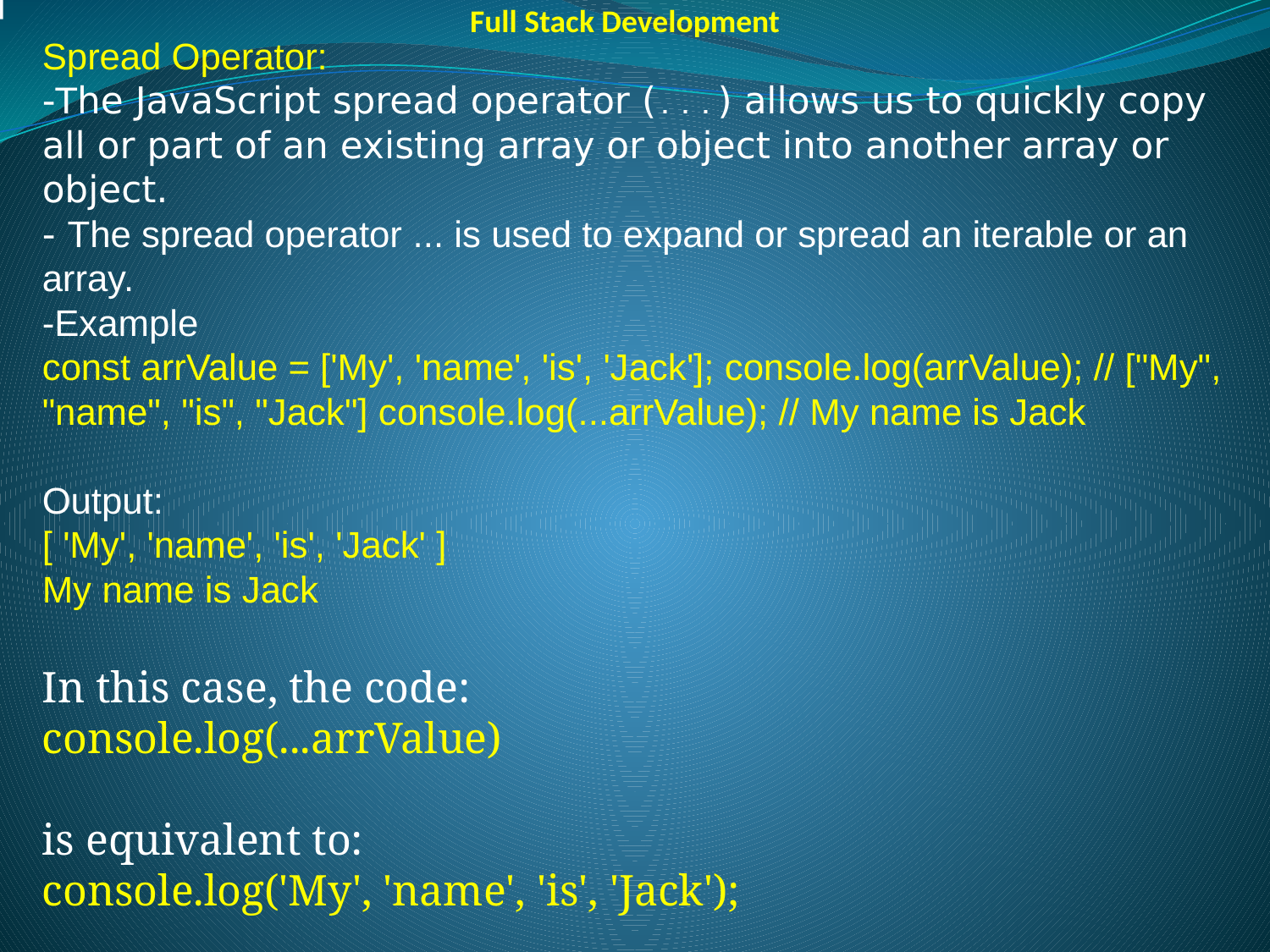

Full Stack Development
Spread Operator:
-The JavaScript spread operator (...) allows us to quickly copy all or part of an existing array or object into another array or object.
- The spread operator ... is used to expand or spread an iterable or an array.
-Example
const arrValue = ['My', 'name', 'is', 'Jack']; console.log(arrValue); // ["My", "name", "is", "Jack"] console.log(...arrValue); // My name is Jack

Output:
[ 'My', 'name', 'is', 'Jack' ]
My name is Jack

In this case, the code:
console.log(...arrValue)

is equivalent to:
console.log('My', 'name', 'is', 'Jack');